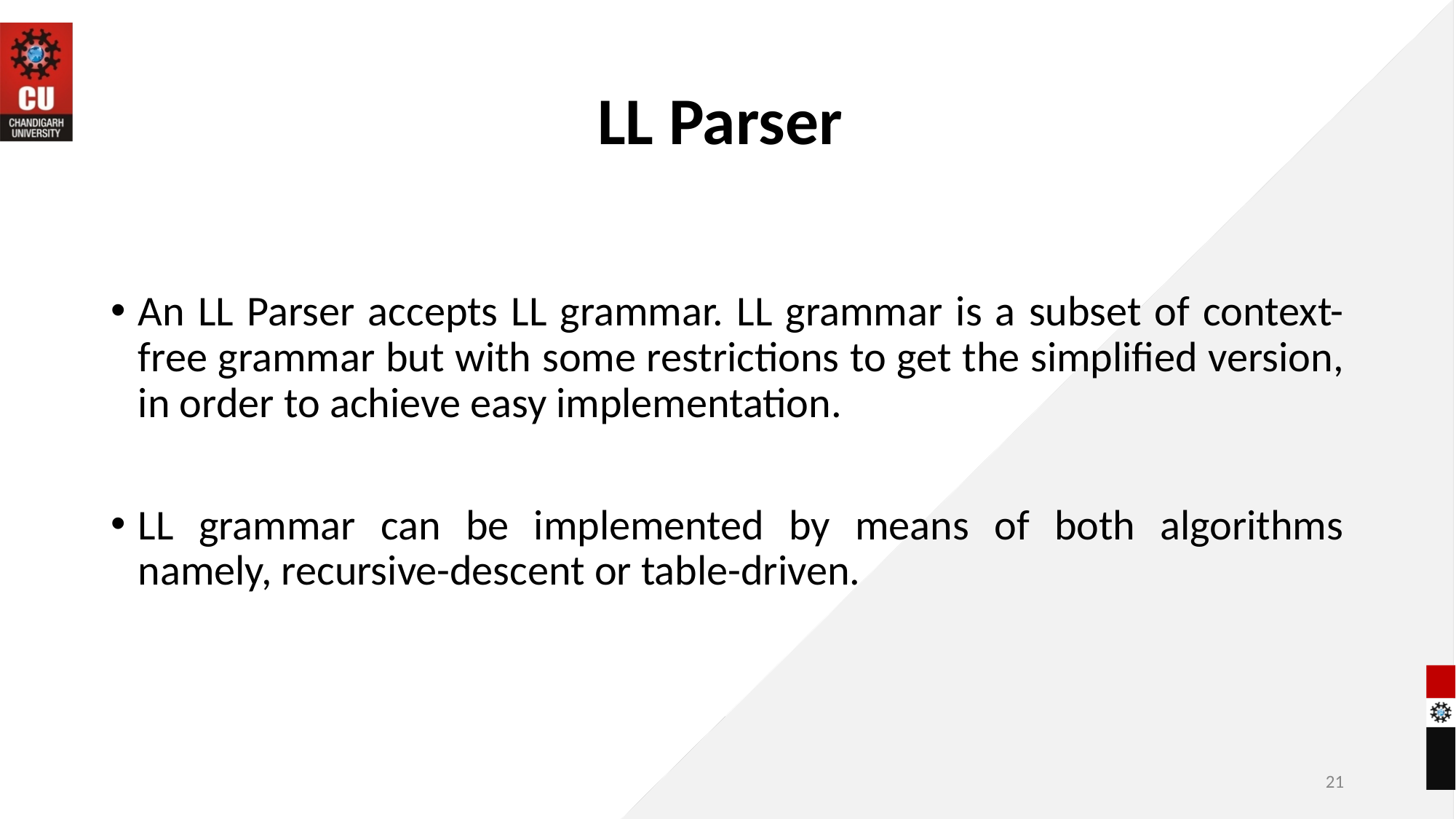

# LL Parser

An LL Parser accepts LL grammar. LL grammar is a subset of context-free grammar but with some restrictions to get the simplified version, in order to achieve easy implementation.

LL grammar can be implemented by means of both algorithms namely, recursive-descent or table-driven.
21